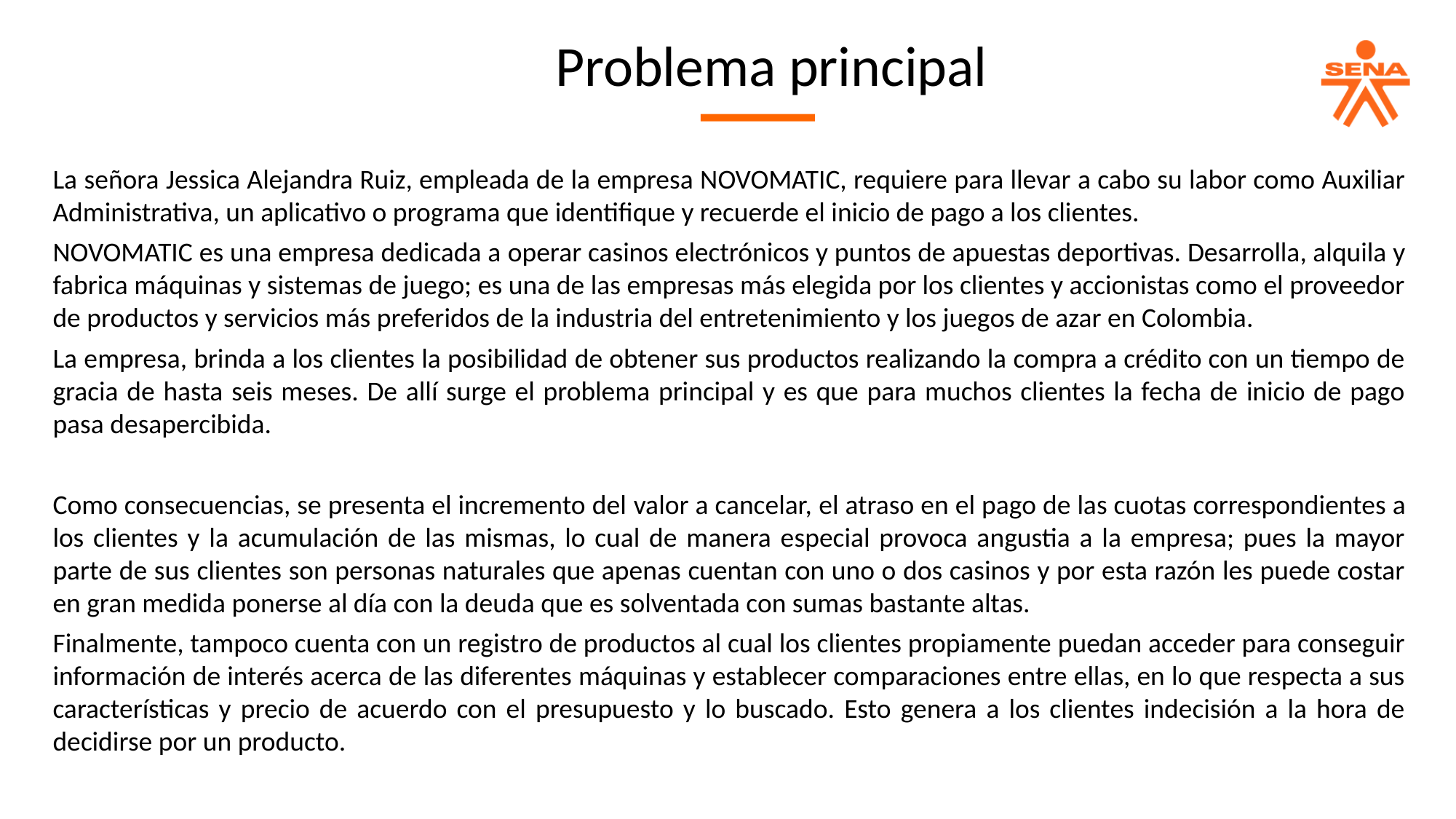

Problema principal

La señora Jessica Alejandra Ruiz, empleada de la empresa NOVOMATIC, requiere para llevar a cabo su labor como Auxiliar Administrativa, un aplicativo o programa que identifique y recuerde el inicio de pago a los clientes.
NOVOMATIC es una empresa dedicada a operar casinos electrónicos y puntos de apuestas deportivas. Desarrolla, alquila y fabrica máquinas y sistemas de juego; es una de las empresas más elegida por los clientes y accionistas como el proveedor de productos y servicios más preferidos de la industria del entretenimiento y los juegos de azar en Colombia.
La empresa, brinda a los clientes la posibilidad de obtener sus productos realizando la compra a crédito con un tiempo de gracia de hasta seis meses. De allí surge el problema principal y es que para muchos clientes la fecha de inicio de pago pasa desapercibida.

Como consecuencias, se presenta el incremento del valor a cancelar, el atraso en el pago de las cuotas correspondientes a los clientes y la acumulación de las mismas, lo cual de manera especial provoca angustia a la empresa; pues la mayor parte de sus clientes son personas naturales que apenas cuentan con uno o dos casinos y por esta razón les puede costar en gran medida ponerse al día con la deuda que es solventada con sumas bastante altas.
Finalmente, tampoco cuenta con un registro de productos al cual los clientes propiamente puedan acceder para conseguir información de interés acerca de las diferentes máquinas y establecer comparaciones entre ellas, en lo que respecta a sus características y precio de acuerdo con el presupuesto y lo buscado. Esto genera a los clientes indecisión a la hora de decidirse por un producto.